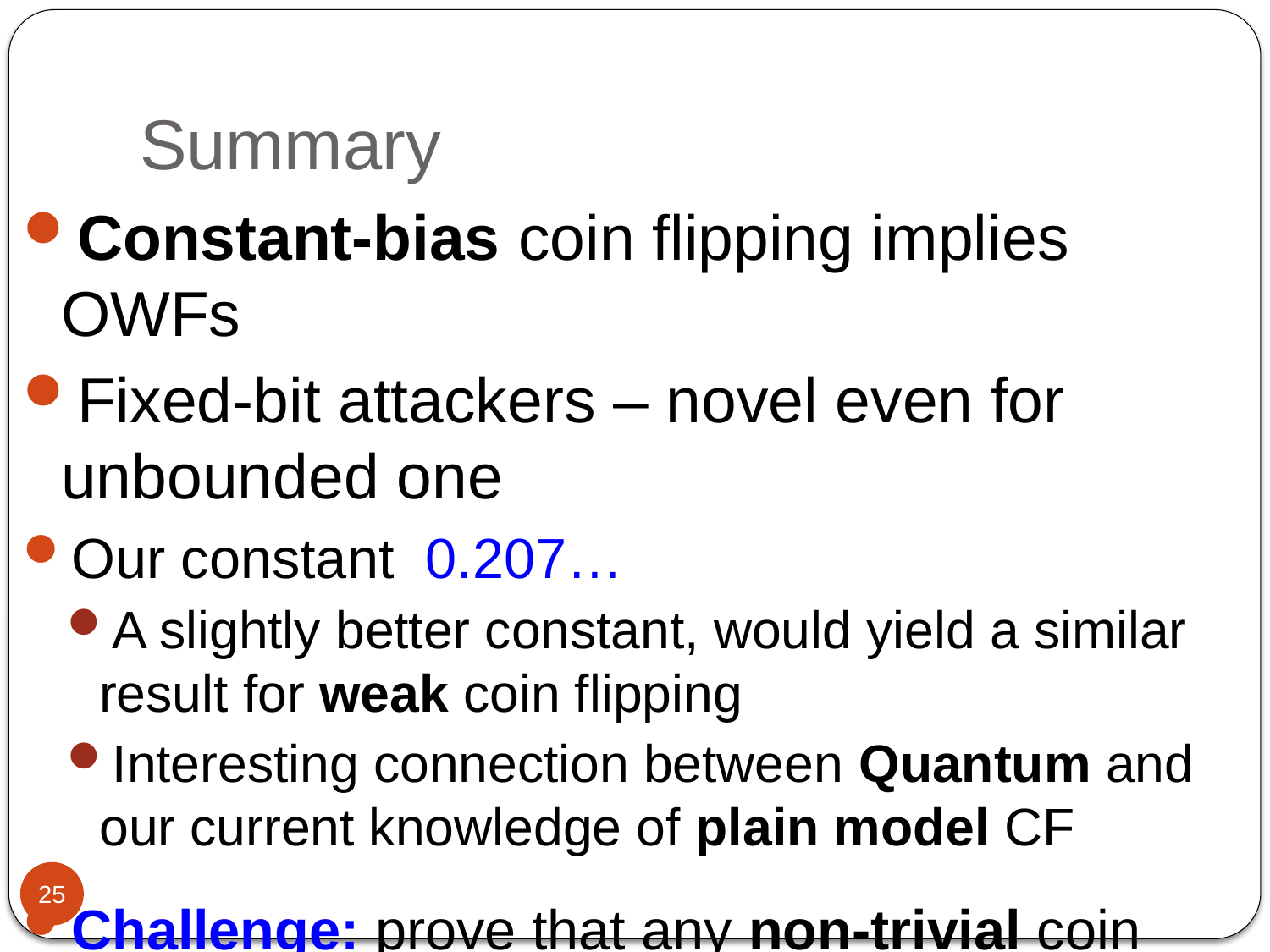

# Summary
Constant-bias coin flipping implies OWFs
Fixed-bit attackers – novel even for unbounded one
Our constant  0.207…
A slightly better constant, would yield a similar result for weak coin flipping
Interesting connection between Quantum and our current knowledge of plain model CF

Challenge: prove that any non-trivial coin flipping implies OWFs

25